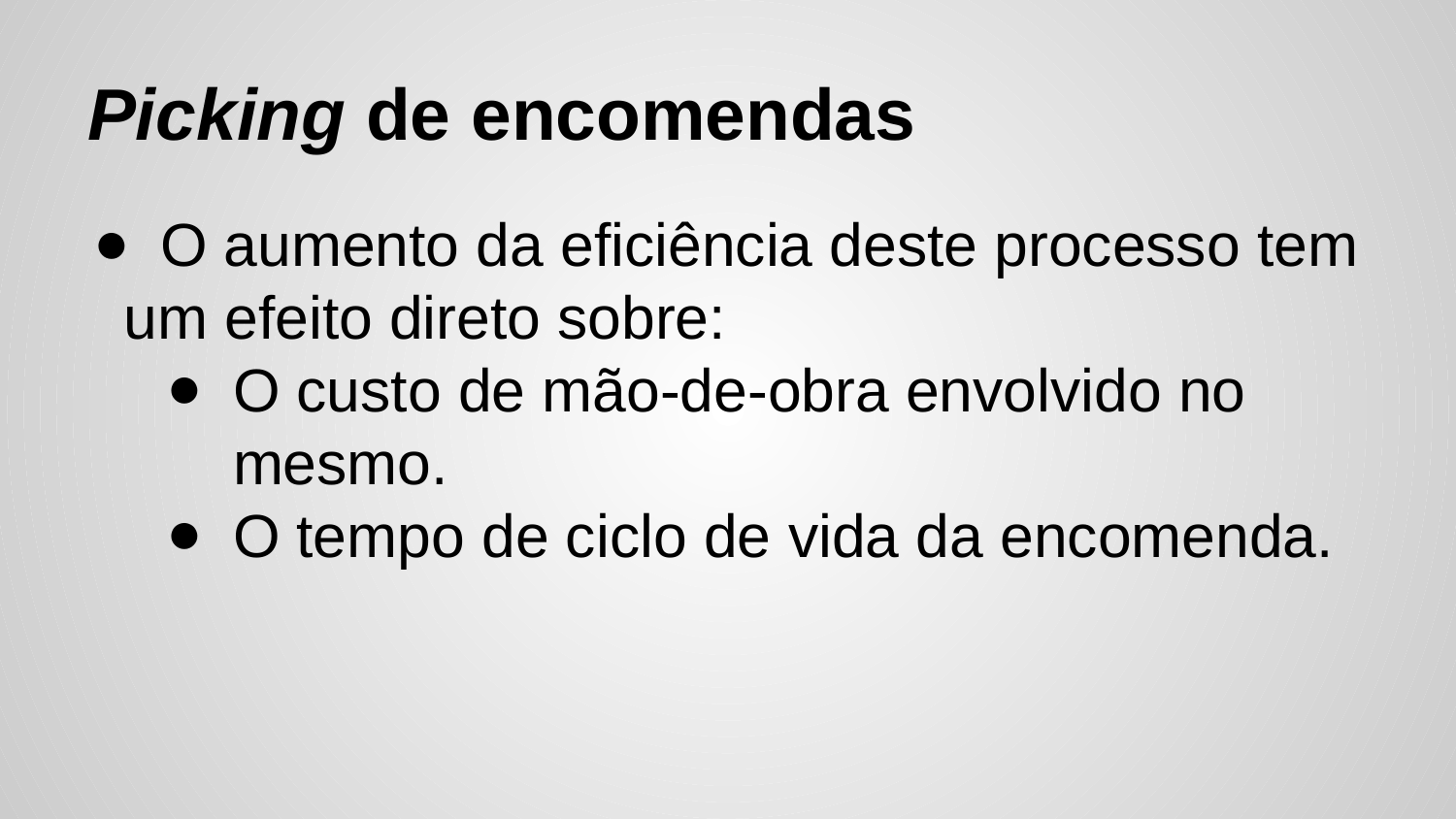

# Picking de encomendas
O aumento da eficiência deste processo tem
um efeito direto sobre:
O custo de mão-de-obra envolvido no mesmo.
O tempo de ciclo de vida da encomenda.